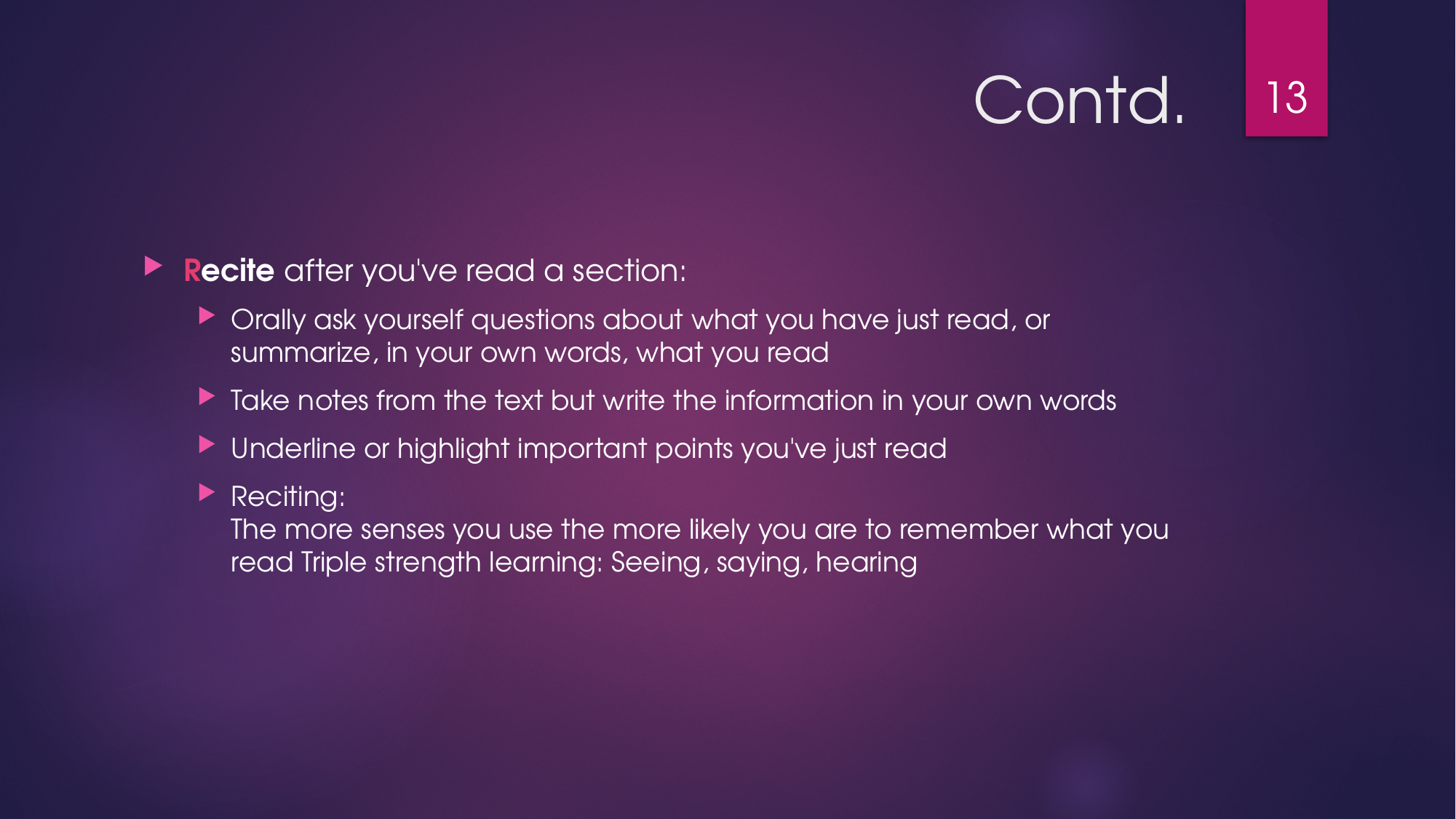

13
# Contd.
Recite after you've read a section:
Orally ask yourself questions about what you have just read, or summarize, in your own words, what you read
Take notes from the text but write the information in your own words
Underline or highlight important points you've just read
Reciting: 
The more senses you use the more likely you are to remember what you read Triple strength learning: Seeing, saying, hearing